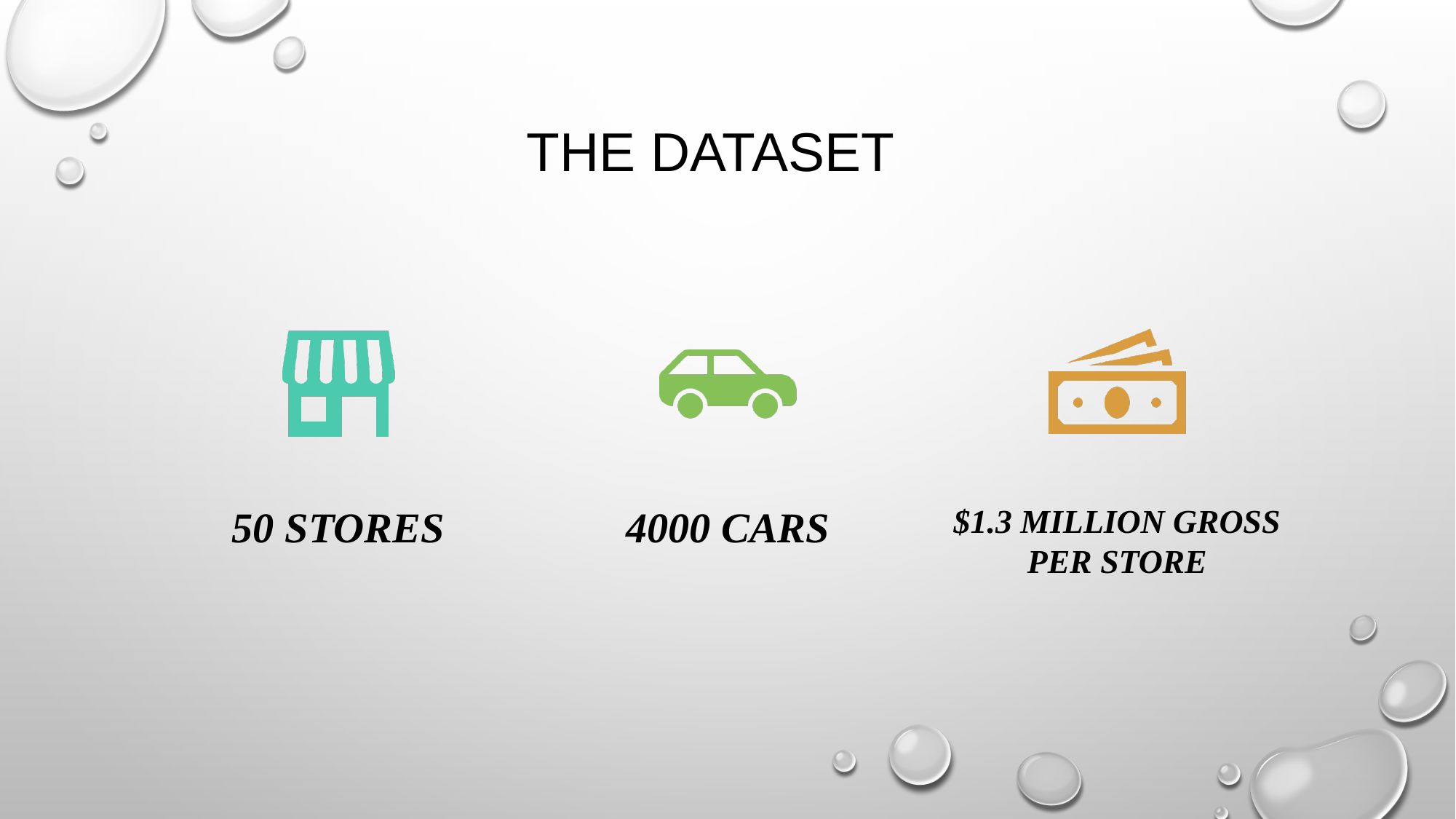

# The dataset
50 STORES
4000 CARS
$1.3 MILLION GROSS PER STORE